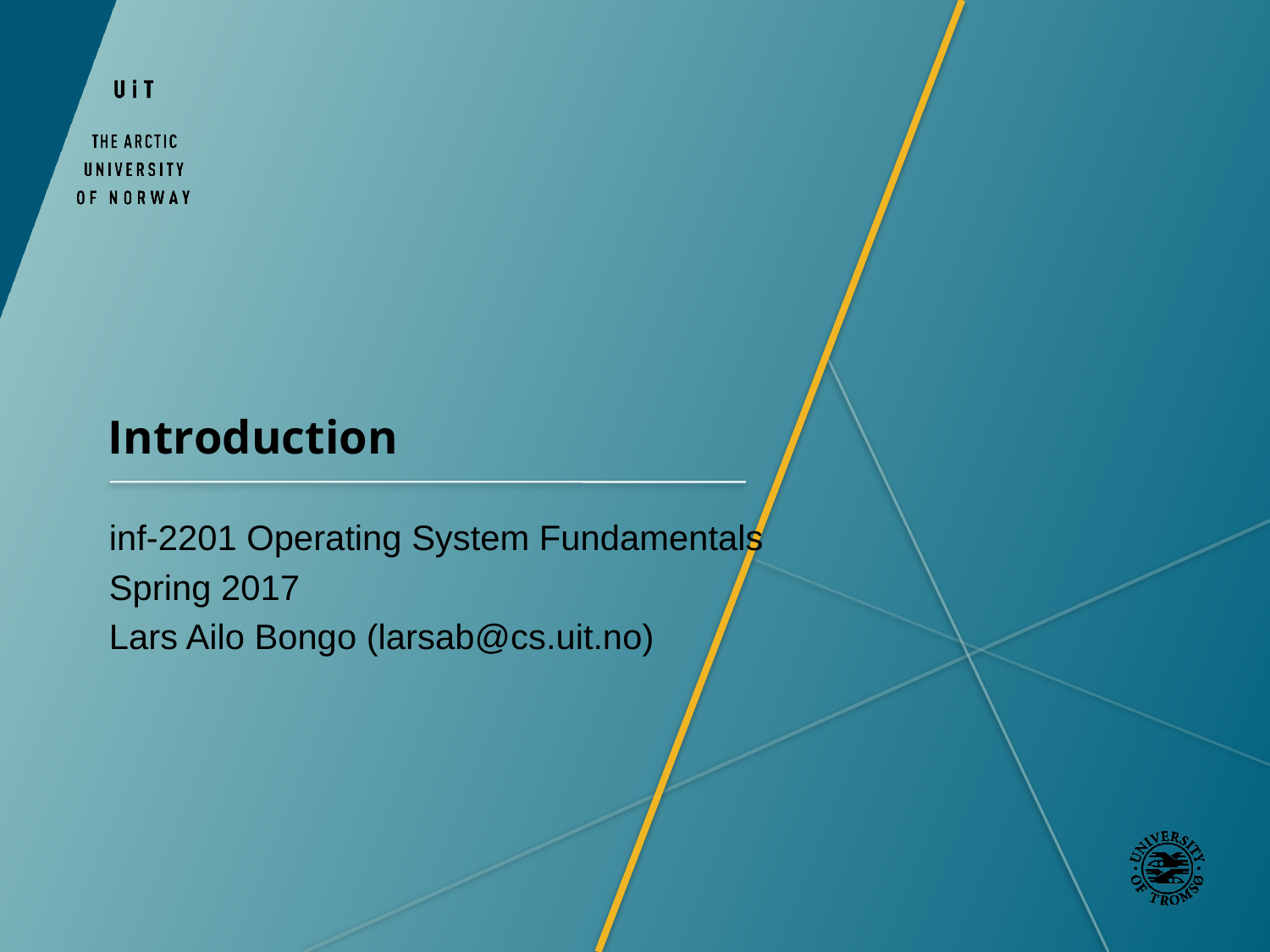

# Introduction
inf-2201 Operating System Fundamentals
Spring 2017
Lars Ailo Bongo (larsab@cs.uit.no)